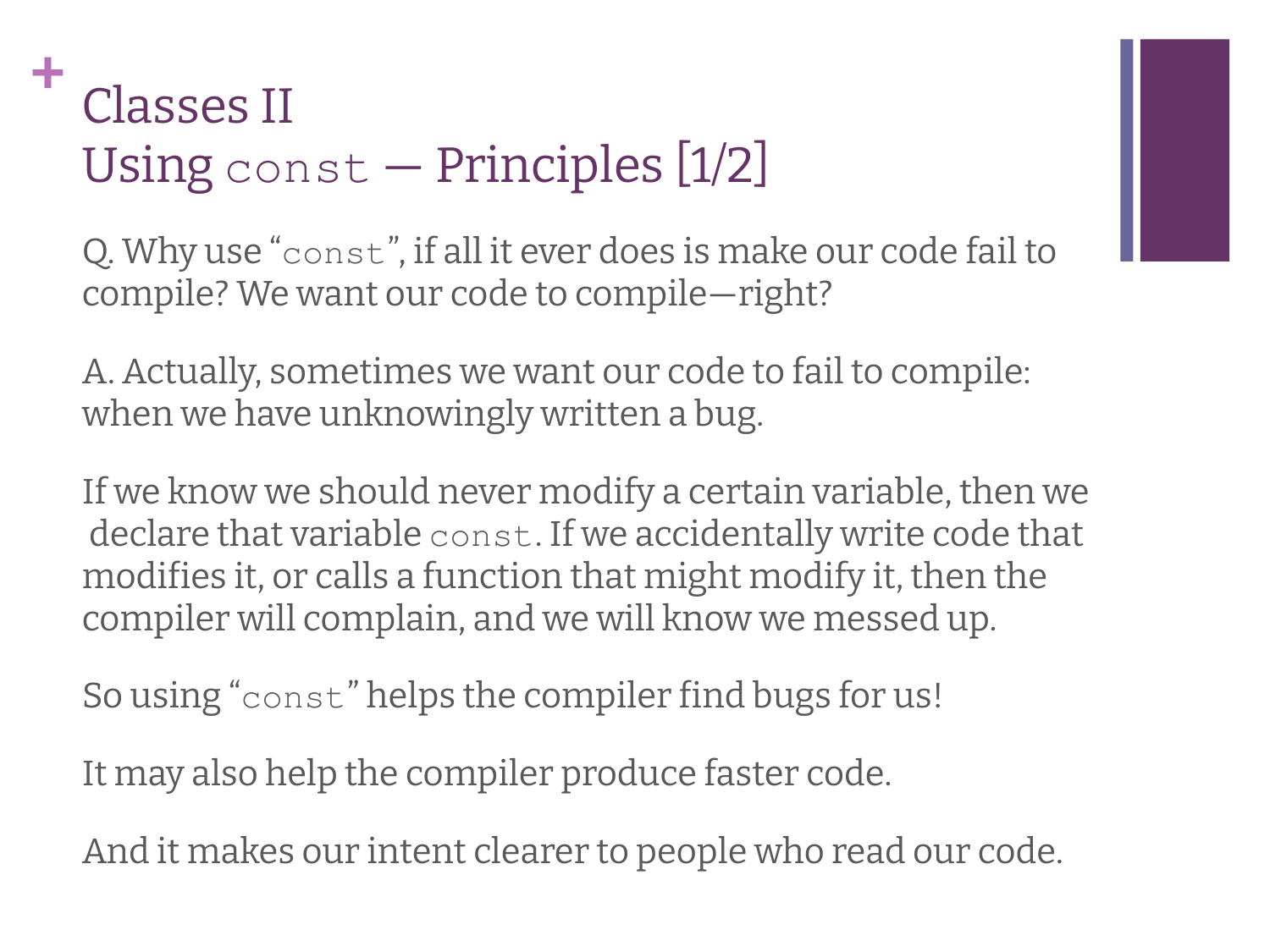

# Classes II Using const — Principles [1/2]
Q. Why use “const”, if all it ever does is make our code fail to compile? We want our code to compile—right?
A. Actually, sometimes we want our code to fail to compile: when we have unknowingly written a bug.
If we know we should never modify a certain variable, then we  declare that variable const. If we accidentally write code that modifies it, or calls a function that might modify it, then the  compiler will complain, and we will know we messed up.
So using “const” helps the compiler find bugs for us!
It may also help the compiler produce faster code.
And it makes our intent clearer to people who read our code.